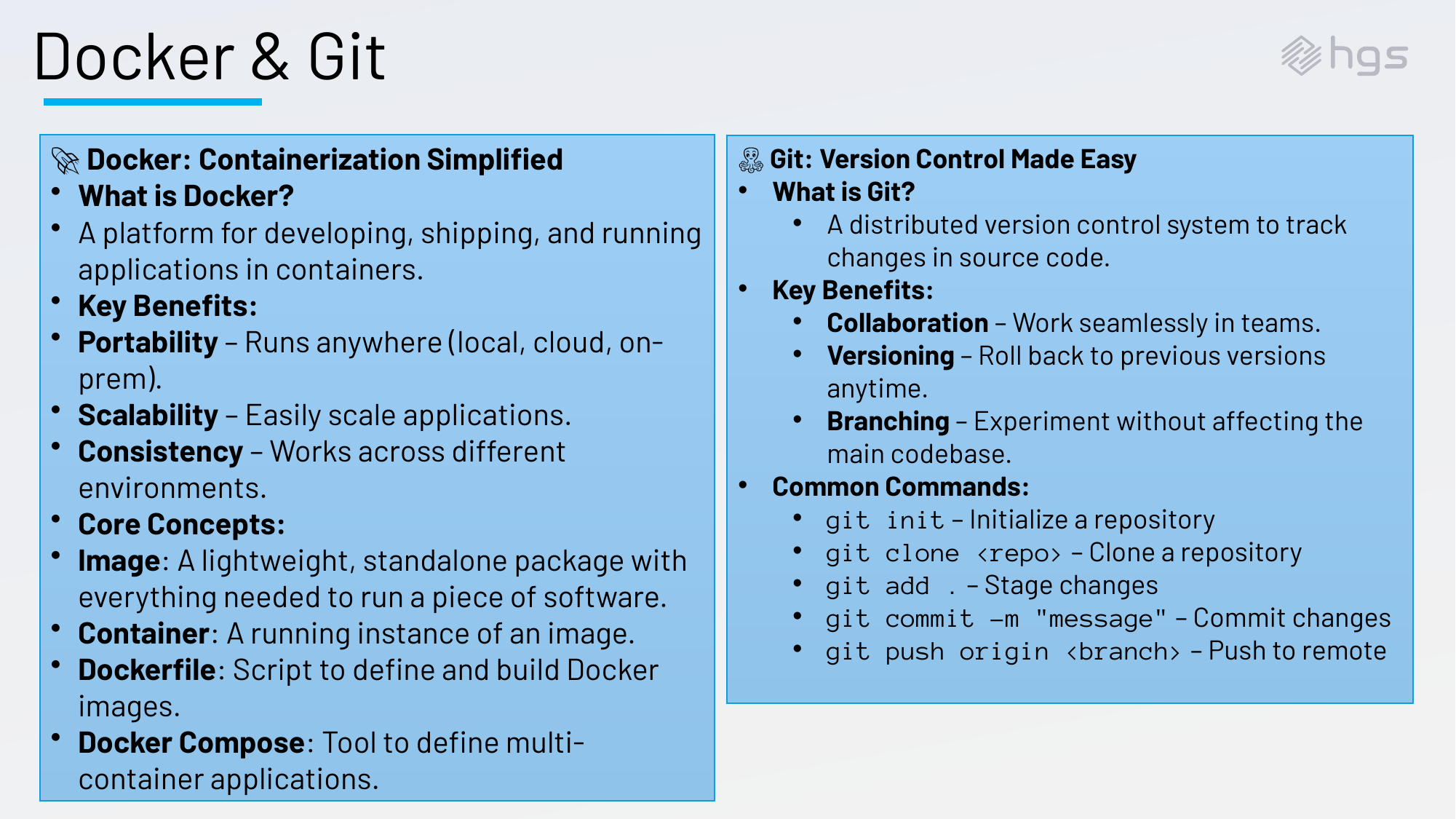

# Docker & Git
🚀 Docker: Containerization Simplified
What is Docker?
A platform for developing, shipping, and running applications in containers.
Key Benefits:
Portability – Runs anywhere (local, cloud, on-prem).
Scalability – Easily scale applications.
Consistency – Works across different environments.
Core Concepts:
Image: A lightweight, standalone package with everything needed to run a piece of software.
Container: A running instance of an image.
Dockerfile: Script to define and build Docker images.
Docker Compose: Tool to define multi-container applications.
🐙 Git: Version Control Made Easy
What is Git?
A distributed version control system to track changes in source code.
Key Benefits:
Collaboration – Work seamlessly in teams.
Versioning – Roll back to previous versions anytime.
Branching – Experiment without affecting the main codebase.
Common Commands:
git init – Initialize a repository
git clone <repo> – Clone a repository
git add . – Stage changes
git commit -m "message" – Commit changes
git push origin <branch> – Push to remote